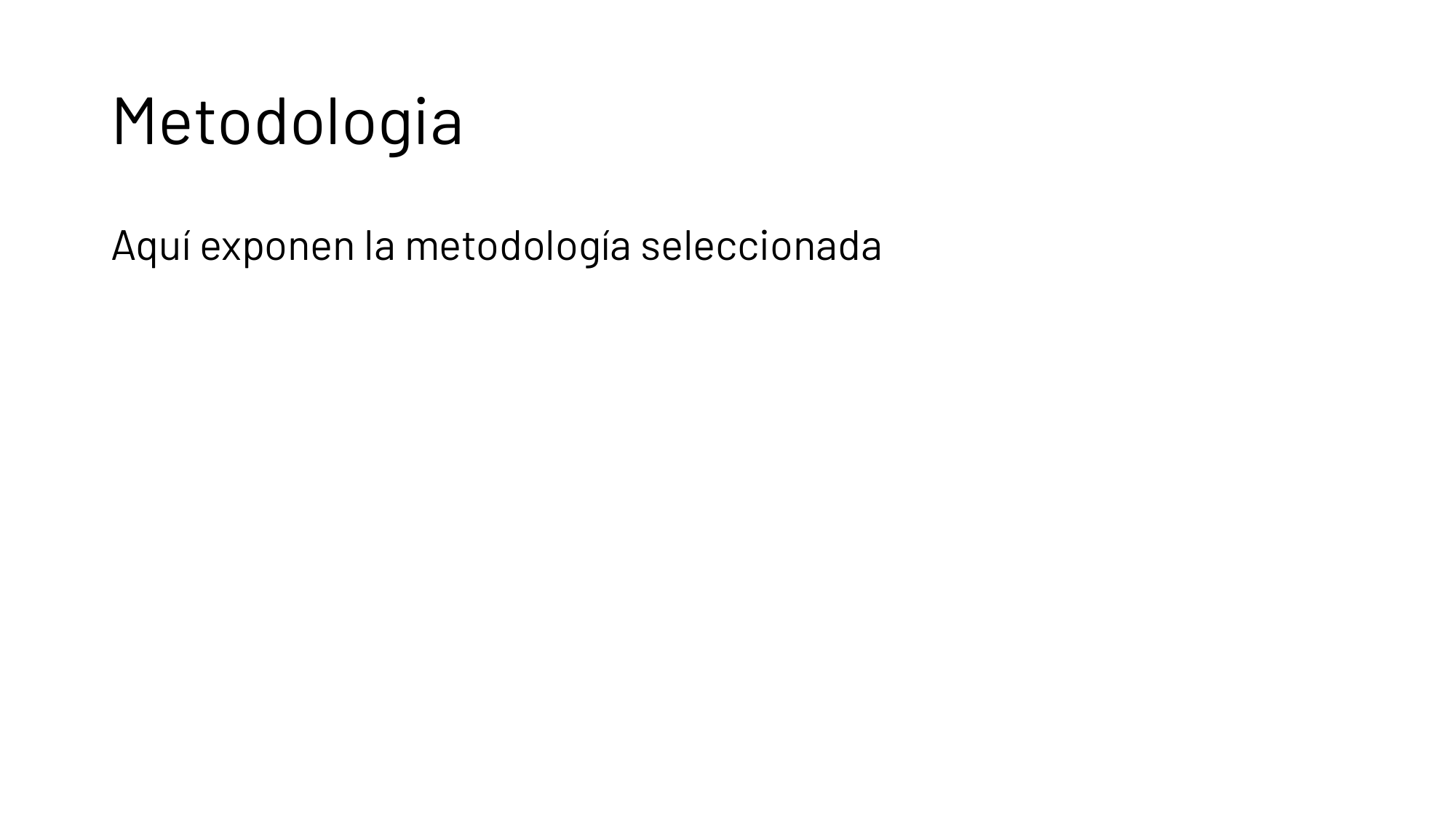

# Metodologia
Aquí exponen la metodología seleccionada